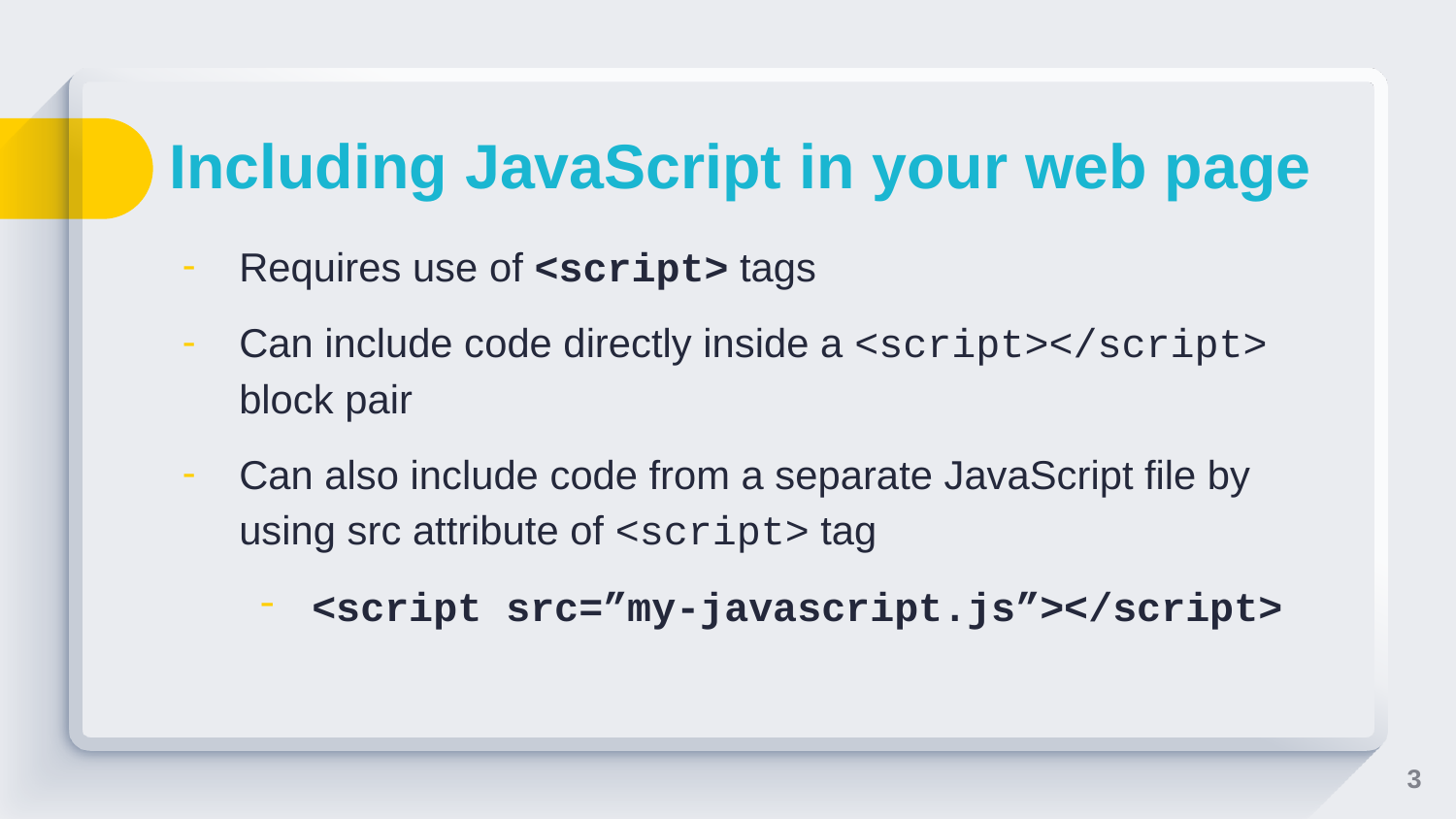

# Including JavaScript in your web page
Requires use of <script> tags
Can include code directly inside a <script></script> block pair
Can also include code from a separate JavaScript file by using src attribute of <script> tag
<script src=”my-javascript.js”></script>
3